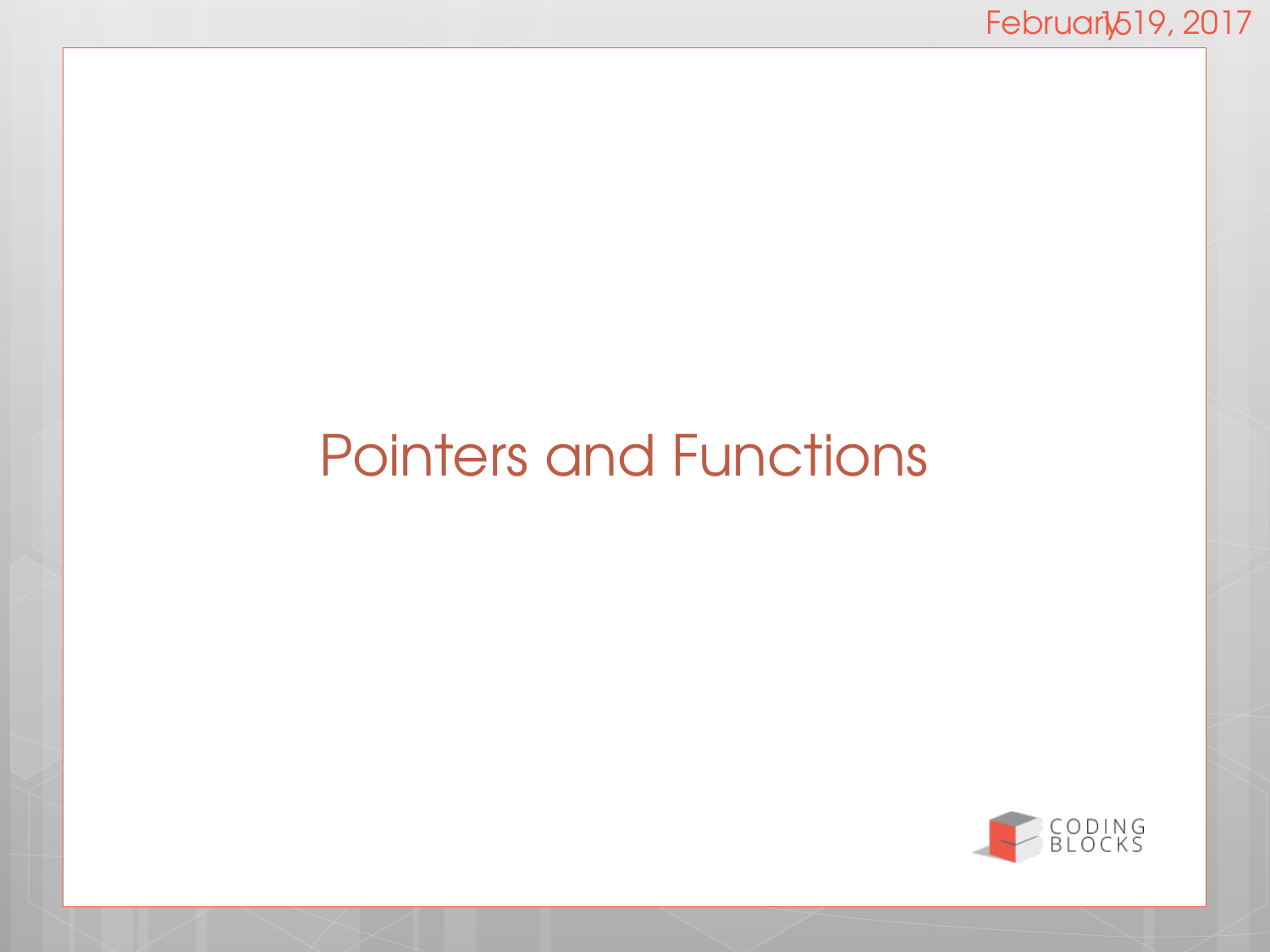

February 19, 2017
15
# Pointers and Functions